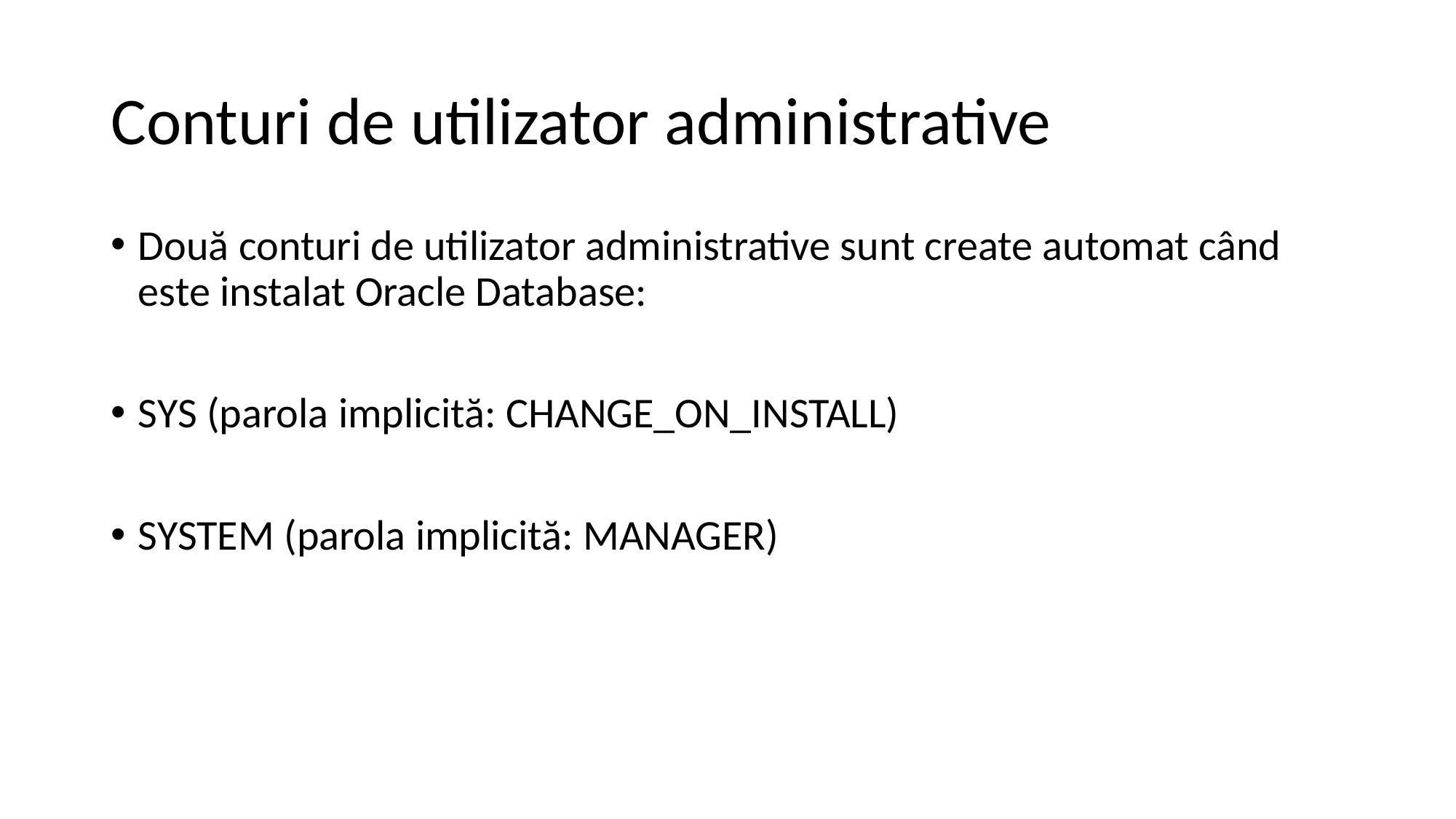

# Conturi de utilizator administrative
Două conturi de utilizator administrative sunt create automat când este instalat Oracle Database:

SYS (parola implicită: CHANGE_ON_INSTALL)

SYSTEM (parola implicită: MANAGER)